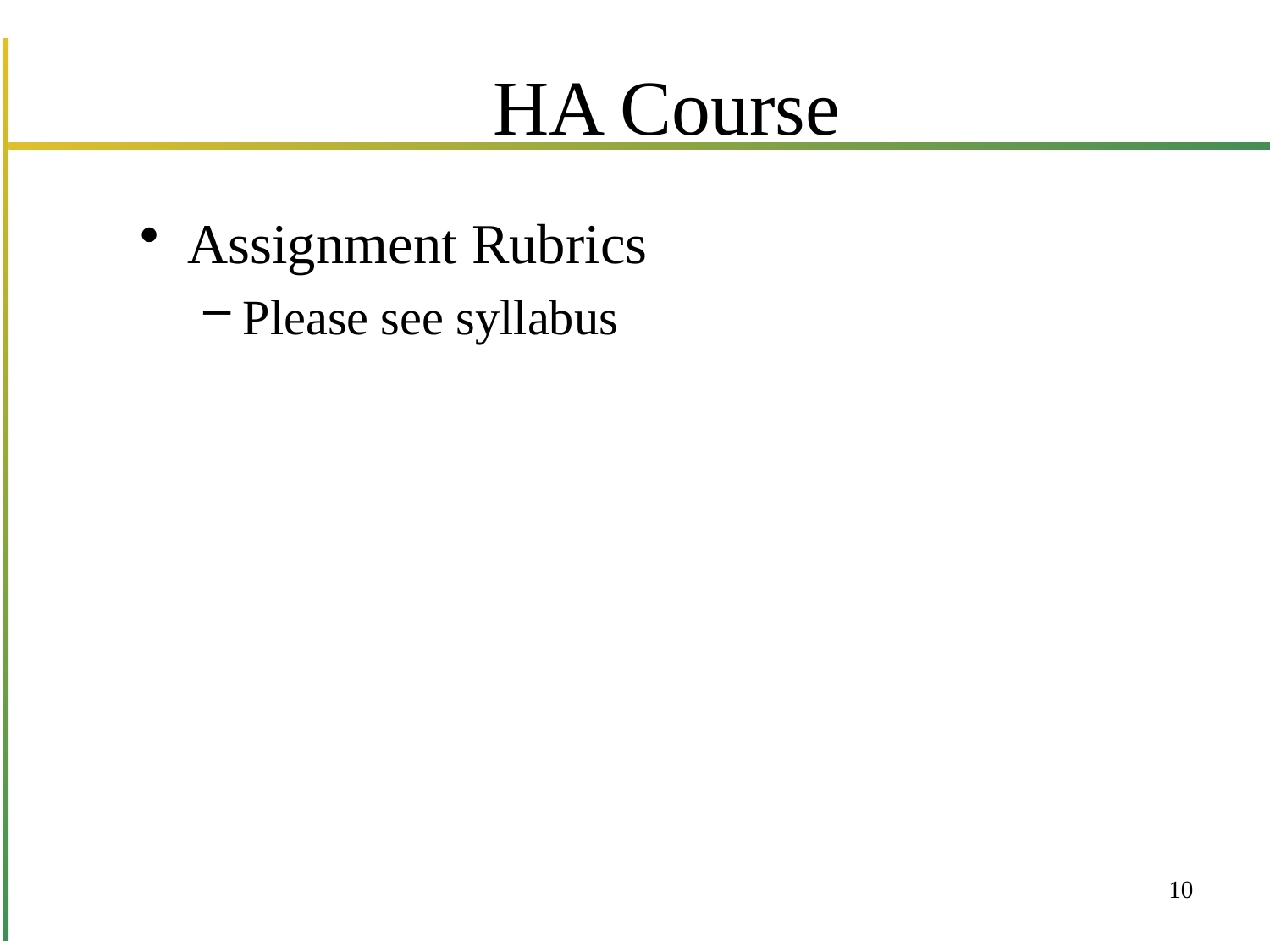

# HA Course
Assignment Rubrics
Please see syllabus
10